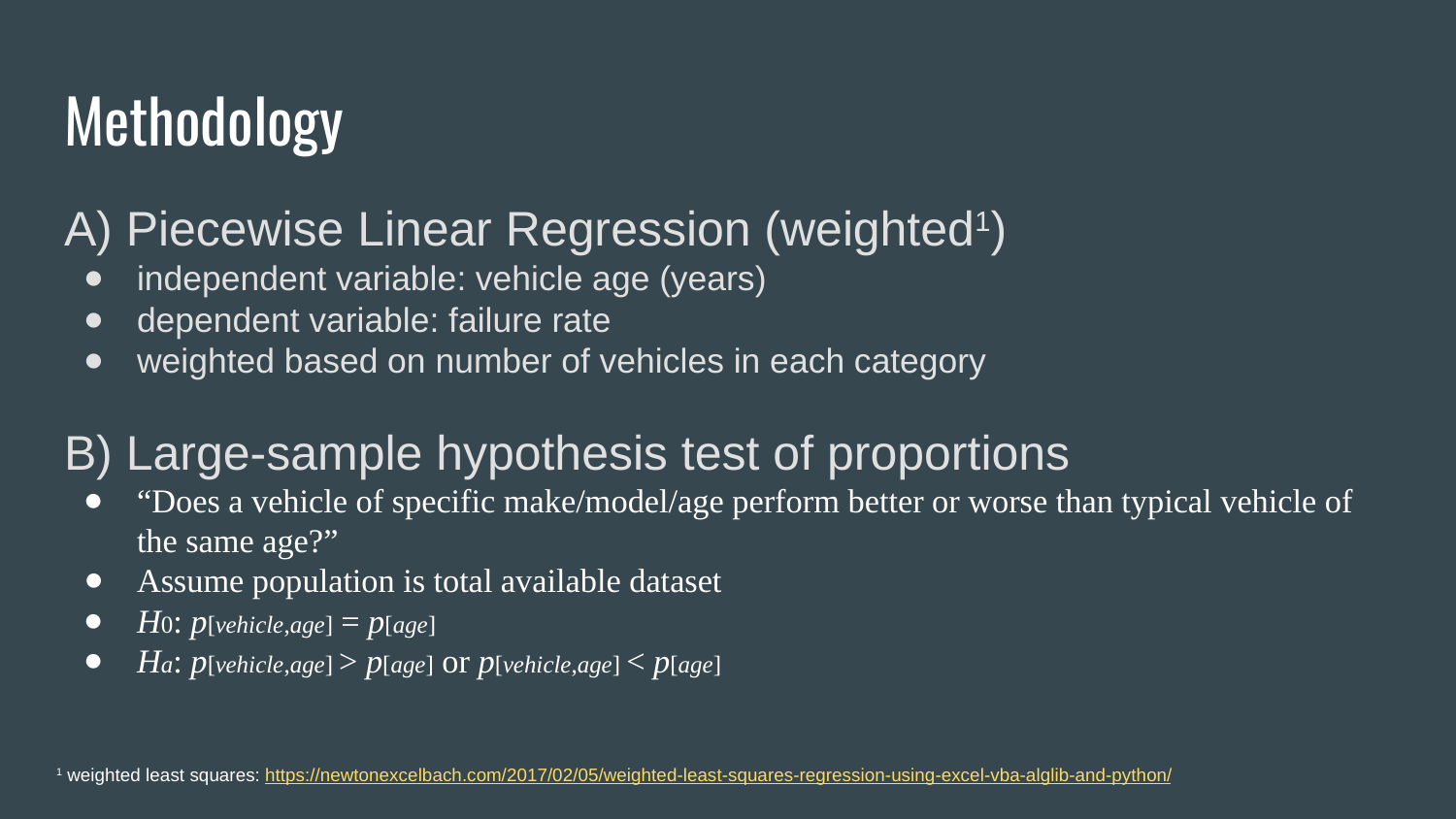

# Methodology
A) Piecewise Linear Regression (weighted1)
independent variable: vehicle age (years)
dependent variable: failure rate
weighted based on number of vehicles in each category

B) Large-sample hypothesis test of proportions
“Does a vehicle of specific make/model/age perform better or worse than typical vehicle of the same age?”
Assume population is total available dataset
H​0​​: p​[vehicle,age]​​ = p​[age]​​
H​a​​: p​[vehicle,age] ​​> p​[age]​​ or p​[vehicle,age] ​​< p​[age]​​
1 weighted least squares: https://newtonexcelbach.com/2017/02/05/weighted-least-squares-regression-using-excel-vba-alglib-and-python/